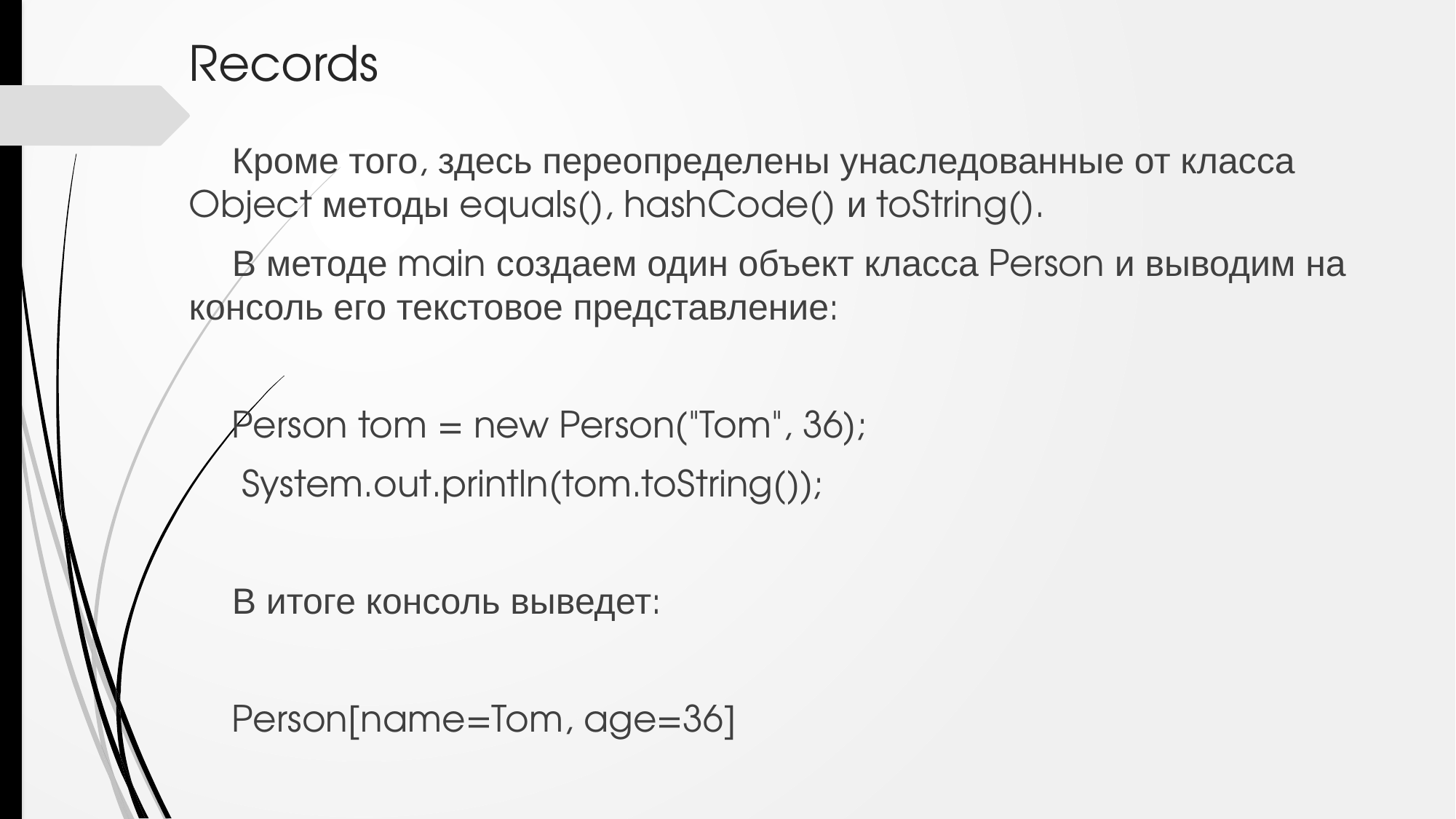

# Records
Кроме того, здесь переопределены унаследованные от класса Object методы equals(), hashCode() и toString().
В методе main создаем один объект класса Person и выводим на консоль его текстовое представление:

Person tom = new Person("Tom", 36);
 System.out.println(tom.toString());

В итоге консоль выведет:

Person[name=Tom, age=36]